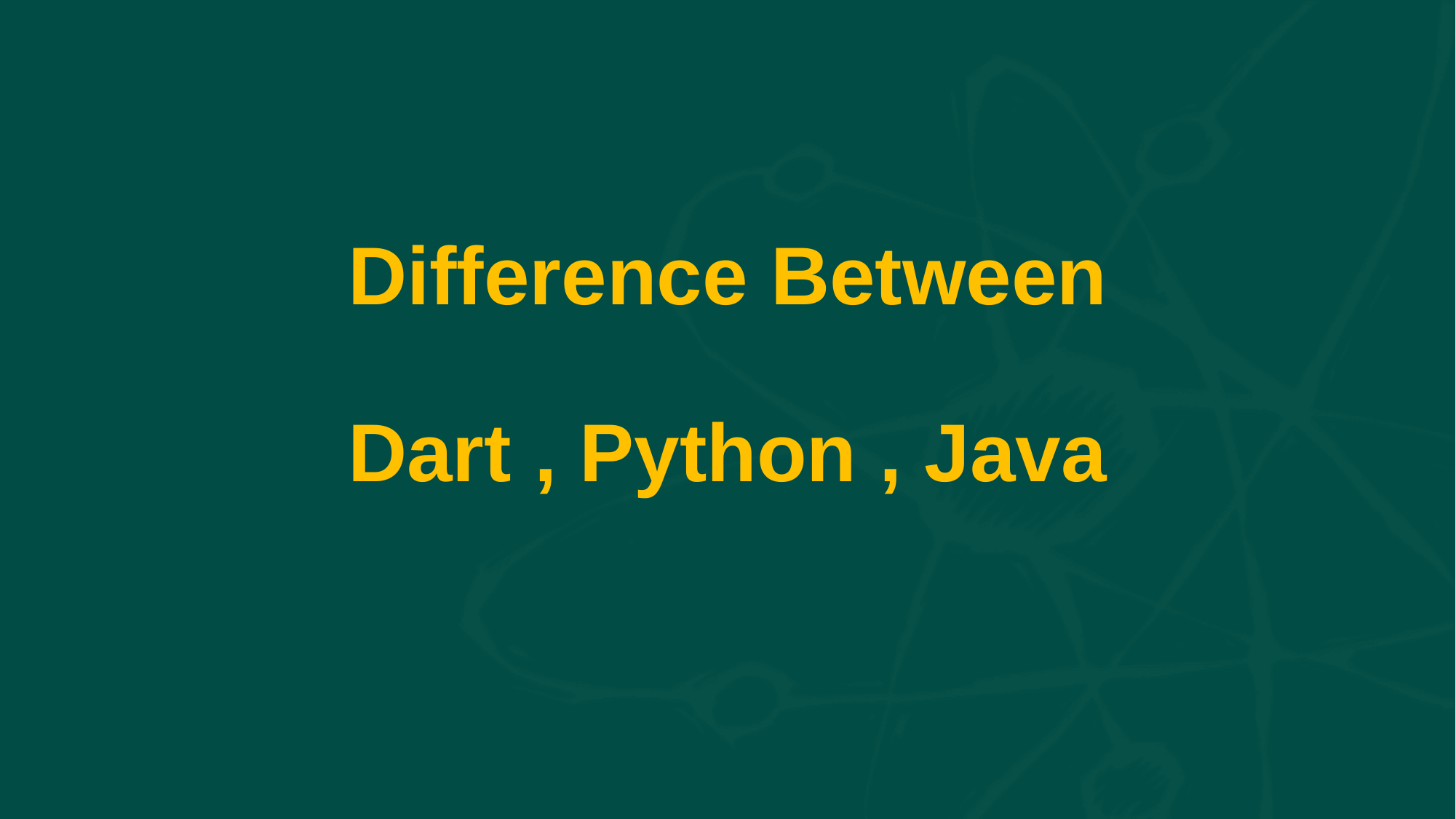

Difference Between

Dart , Python , Java